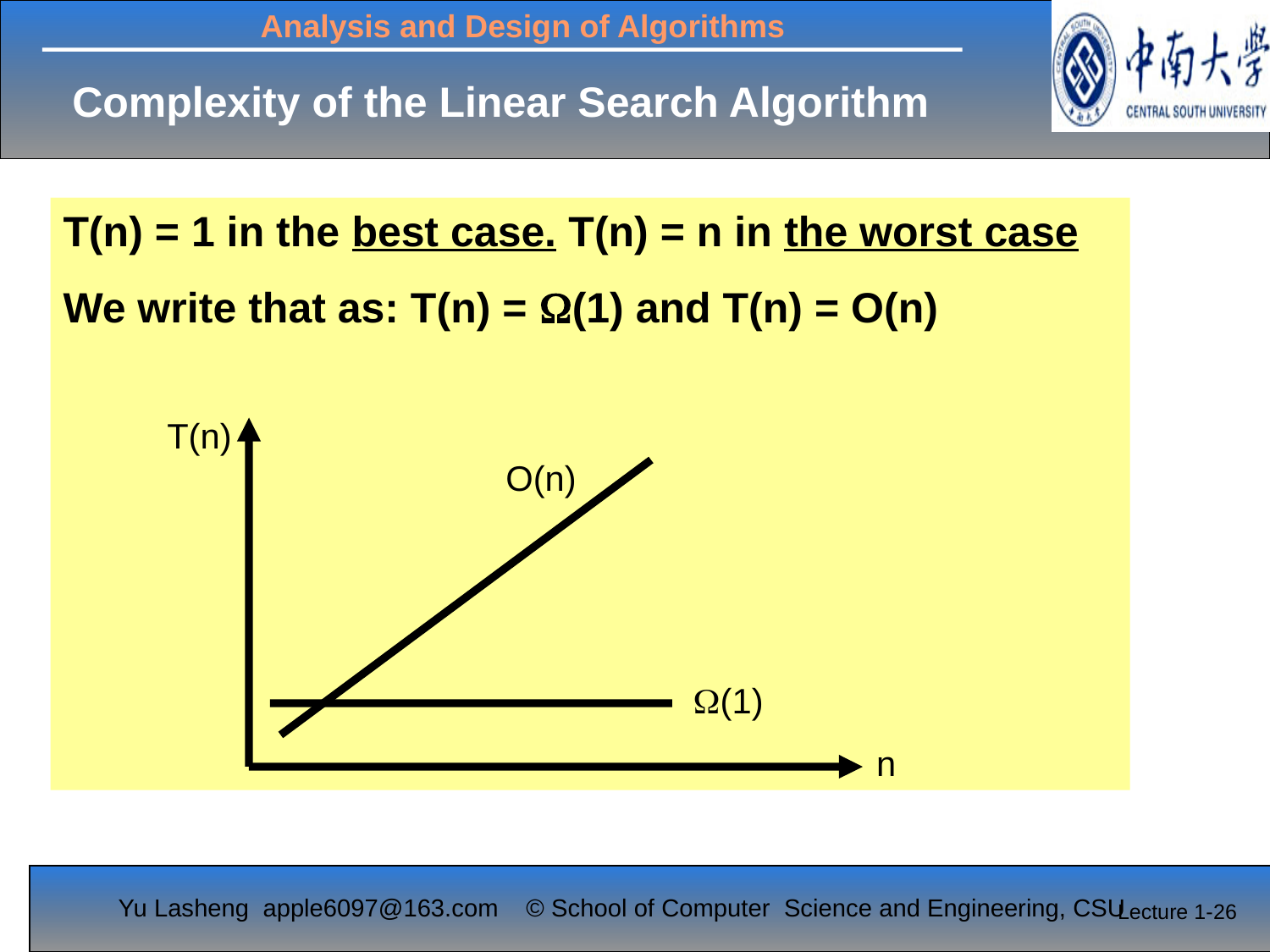

Complexity of the Linear Search Algorithm
T(n) = 1 in the best case. T(n) = n in the worst case
We write that as: T(n) = Ω(1) and T(n) = O(n)
T(n)

O(n)

Ω(1)

n

Lecture 1-26